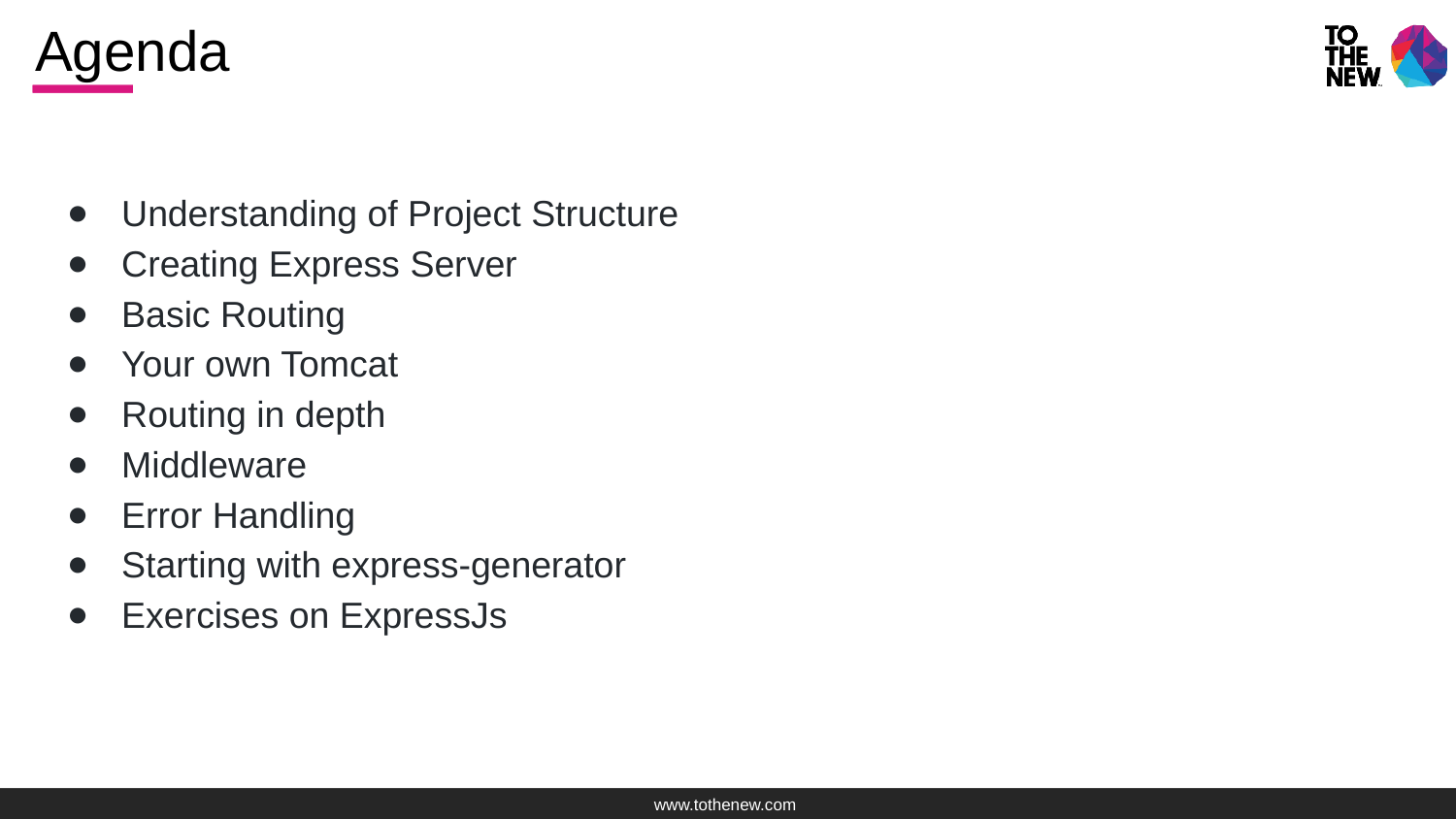

Agenda

Understanding of Project Structure
Creating Express Server
Basic Routing
Your own Tomcat
Routing in depth
Middleware
Error Handling
Starting with express-generator
Exercises on ExpressJs